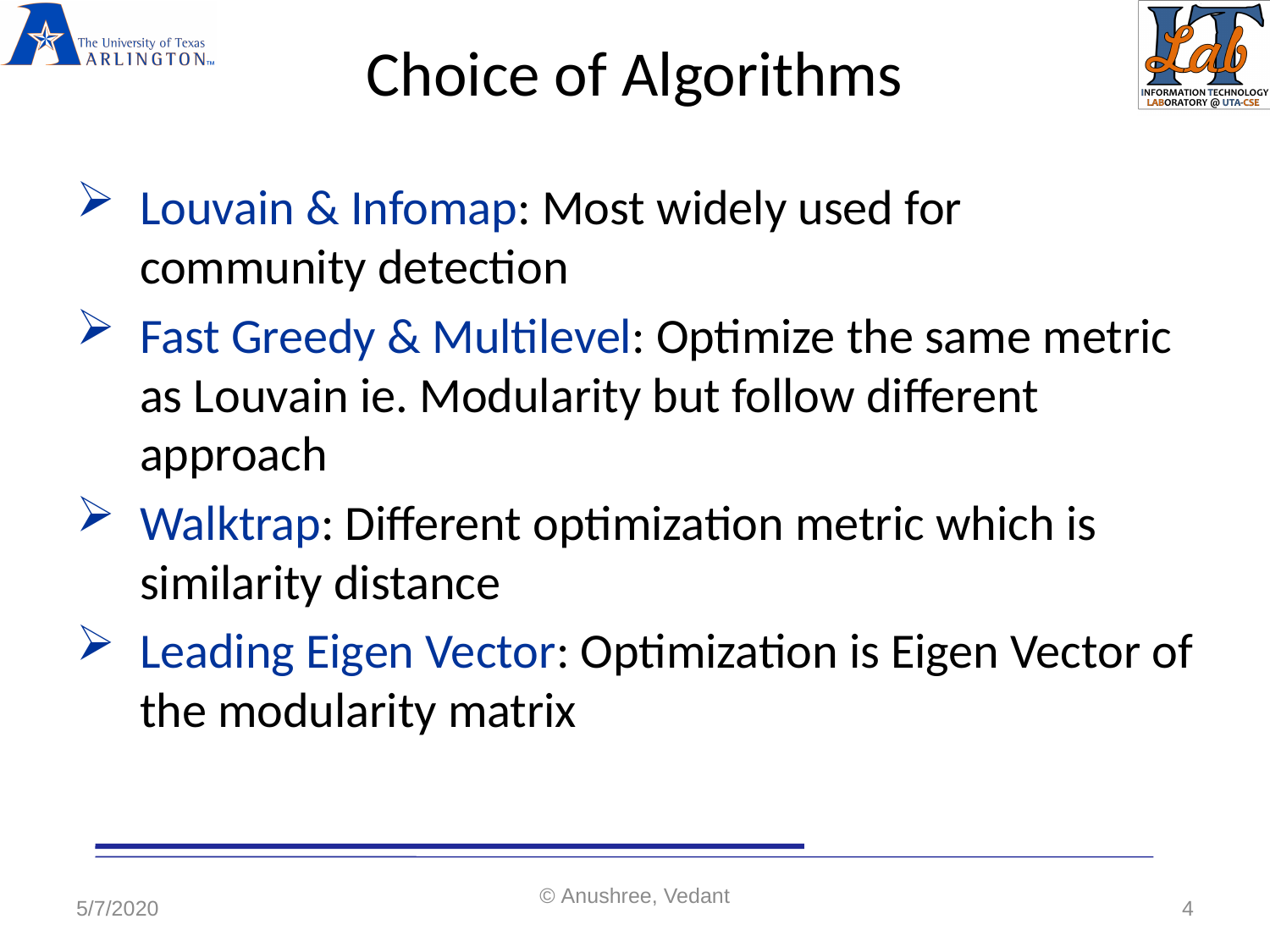

# Choice of Algorithms
Louvain & Infomap: Most widely used for community detection
Fast Greedy & Multilevel: Optimize the same metric as Louvain ie. Modularity but follow different approach
Walktrap: Different optimization metric which is similarity distance
Leading Eigen Vector: Optimization is Eigen Vector of the modularity matrix
5/7/2020
© Anushree, Vedant

4